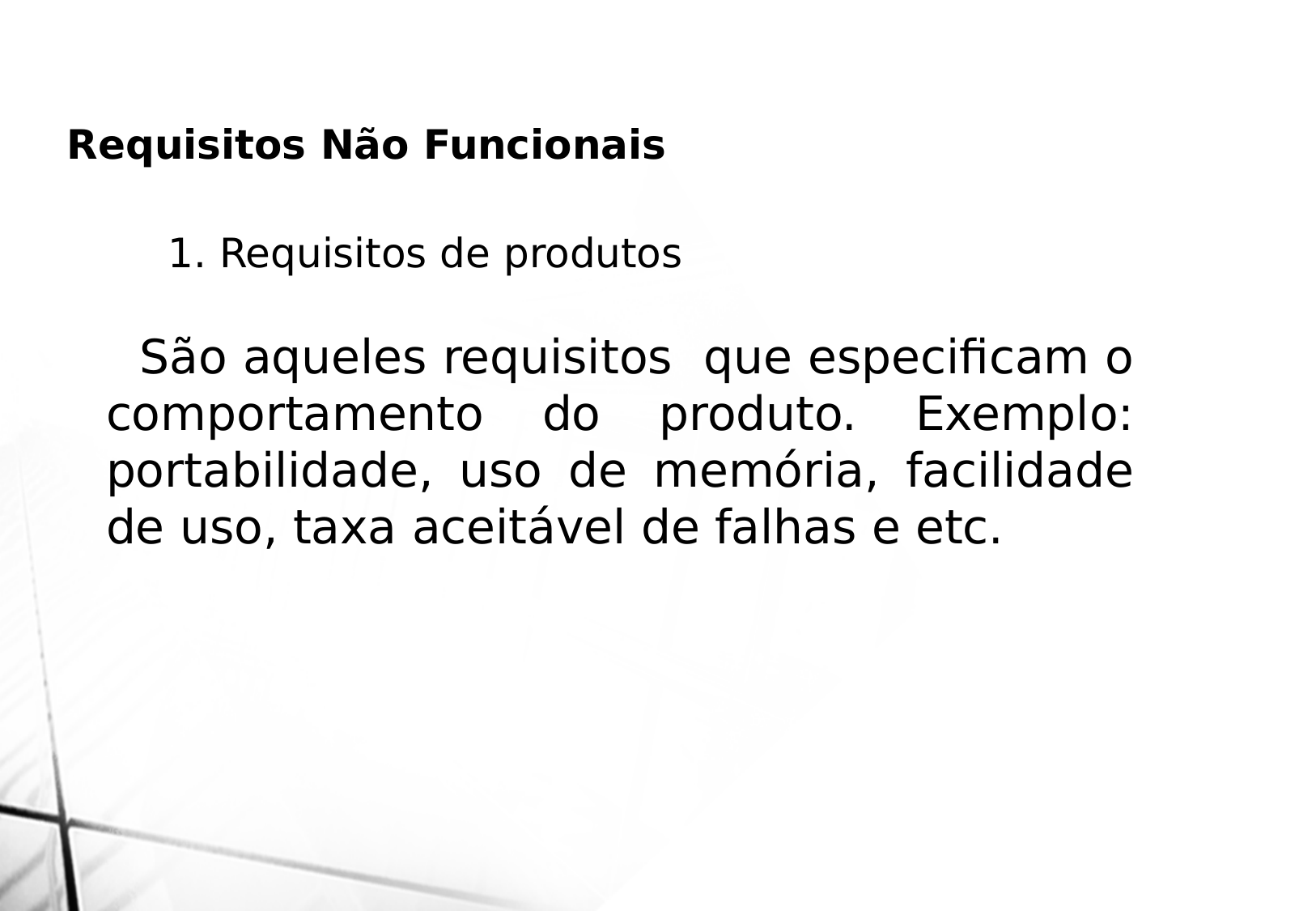

Requisitos Não Funcionais
1. Requisitos de produtos
    São aqueles requisitos  que especificam o comportamento do produto. Exemplo: portabilidade, uso de memória, facilidade de uso, taxa aceitável de falhas e etc.